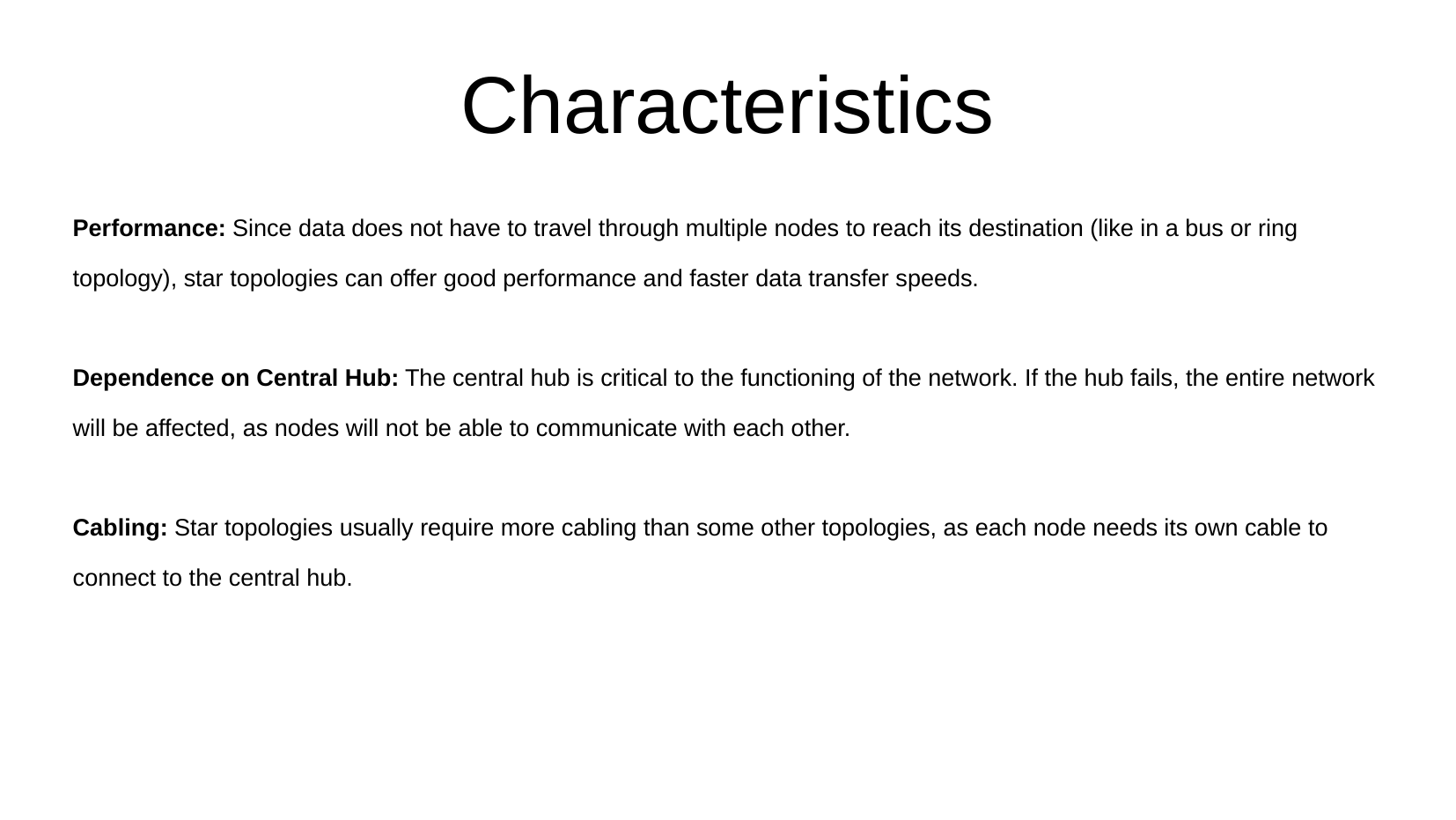

Characteristics
Performance: Since data does not have to travel through multiple nodes to reach its destination (like in a bus or ring topology), star topologies can offer good performance and faster data transfer speeds.

Dependence on Central Hub: The central hub is critical to the functioning of the network. If the hub fails, the entire network will be affected, as nodes will not be able to communicate with each other.

Cabling: Star topologies usually require more cabling than some other topologies, as each node needs its own cable to connect to the central hub.